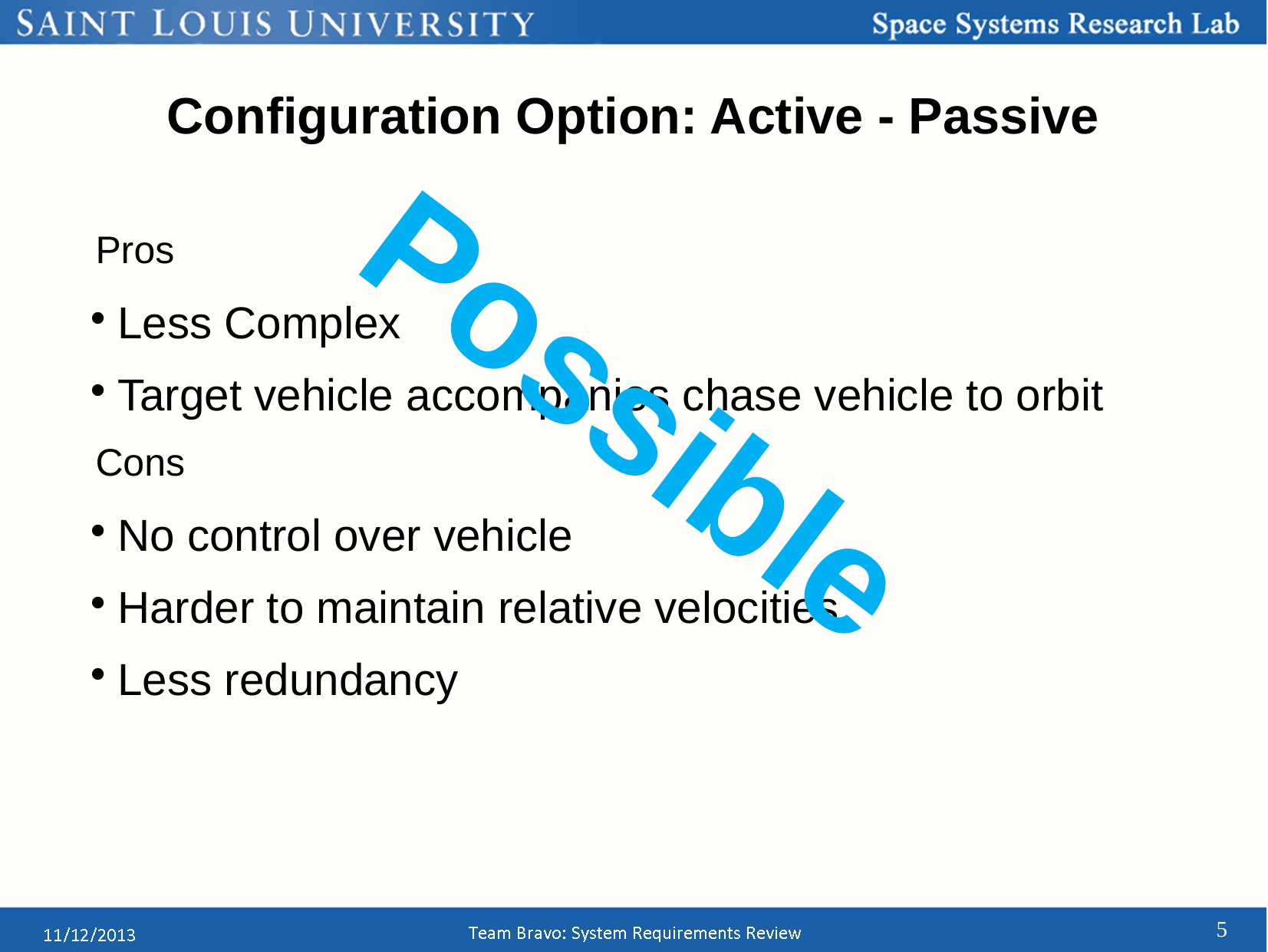

# Configuration Option: Active - Passive
   Pros
Less Complex
Target vehicle accompanies chase vehicle to orbit
   Cons
No control over vehicle
Harder to maintain relative velocities
Less redundancy
Possible
5